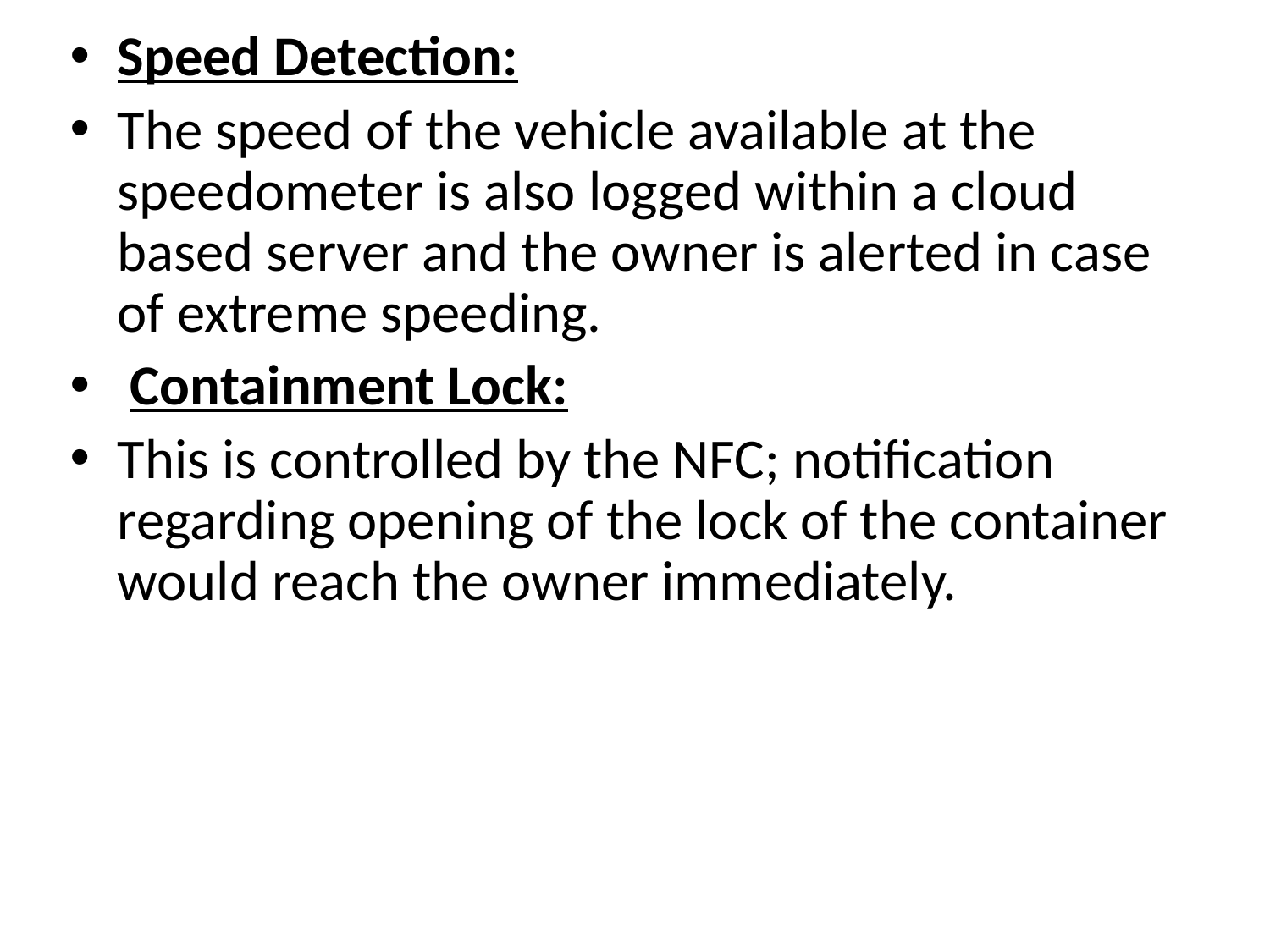

Speed Detection:
The speed of the vehicle available at the speedometer is also logged within a cloud based server and the owner is alerted in case of extreme speeding.
 Containment Lock:
This is controlled by the NFC; notification regarding opening of the lock of the container would reach the owner immediately.